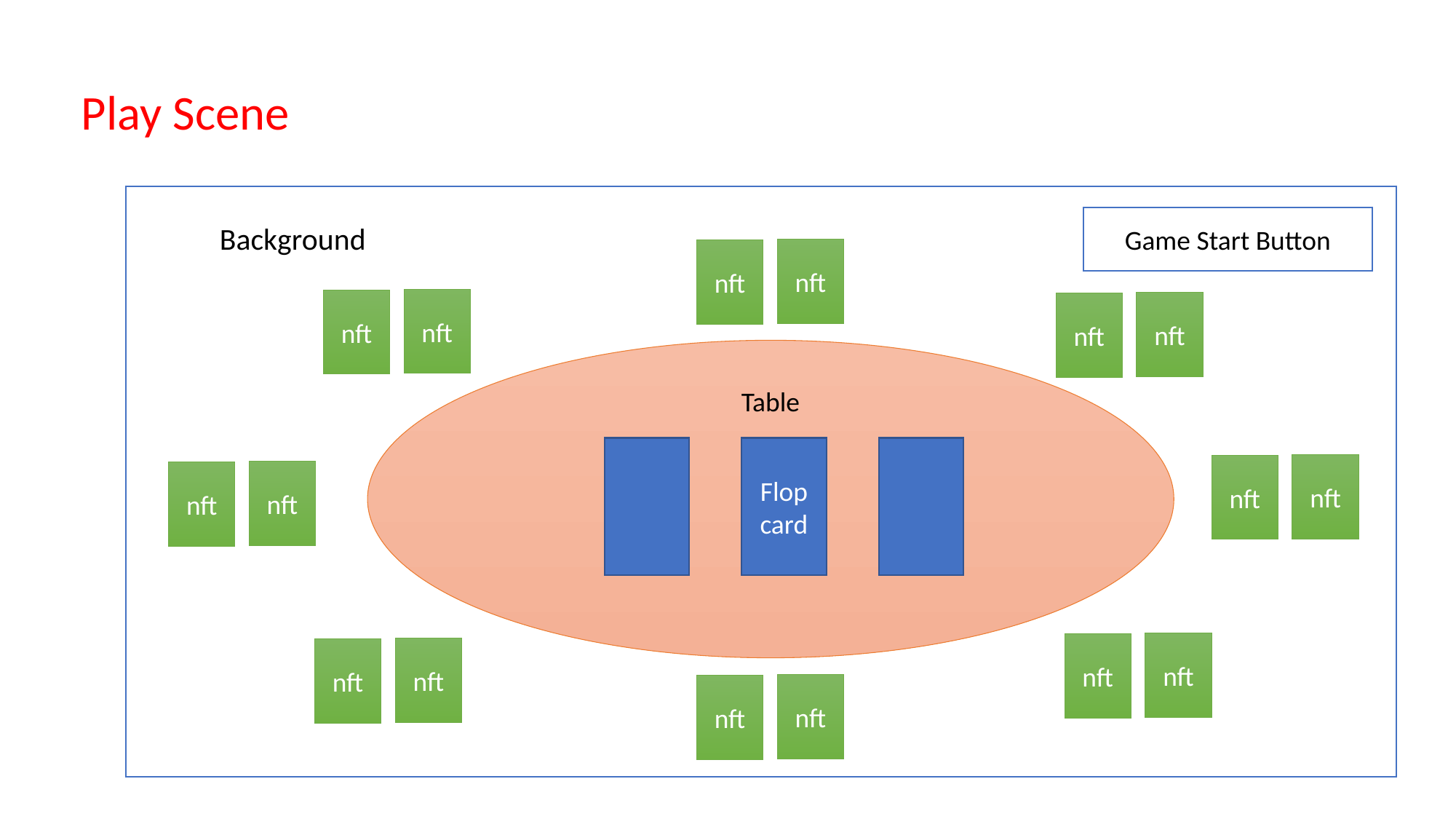

Play Scene

Game Start Button
Background
nft
nft
nft
nft
nft
nft
Table

Flop card

nft
nft
nft
nft
nft
nft
nft
nft
nft
nft